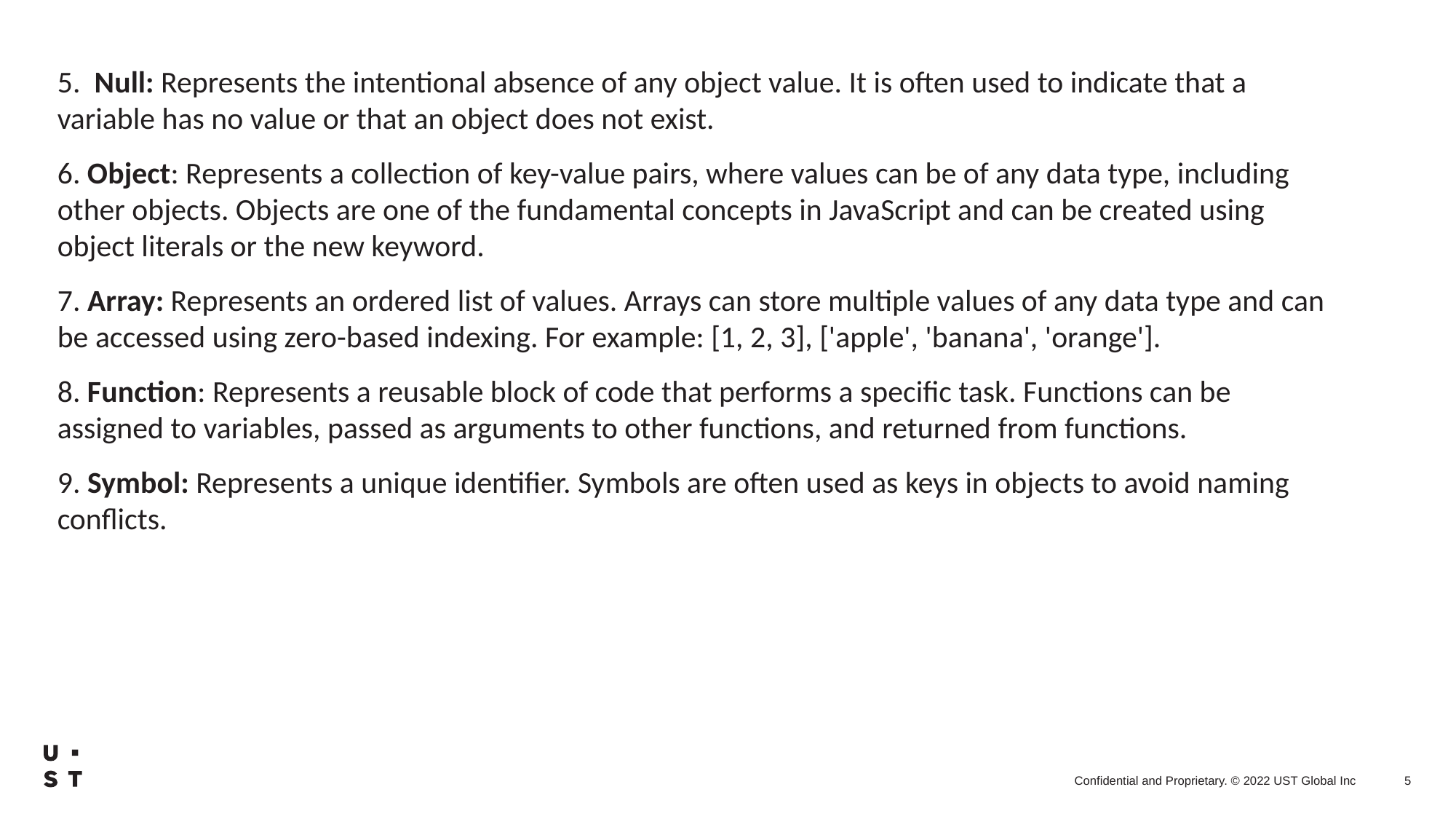

5.  Null: Represents the intentional absence of any object value. It is often used to indicate that a variable has no value or that an object does not exist.
6. Object: Represents a collection of key-value pairs, where values can be of any data type, including other objects. Objects are one of the fundamental concepts in JavaScript and can be created using object literals or the new keyword.
7. Array: Represents an ordered list of values. Arrays can store multiple values of any data type and can be accessed using zero-based indexing. For example: [1, 2, 3], ['apple', 'banana', 'orange'].
8. Function: Represents a reusable block of code that performs a specific task. Functions can be assigned to variables, passed as arguments to other functions, and returned from functions.
9. Symbol: Represents a unique identifier. Symbols are often used as keys in objects to avoid naming conflicts.